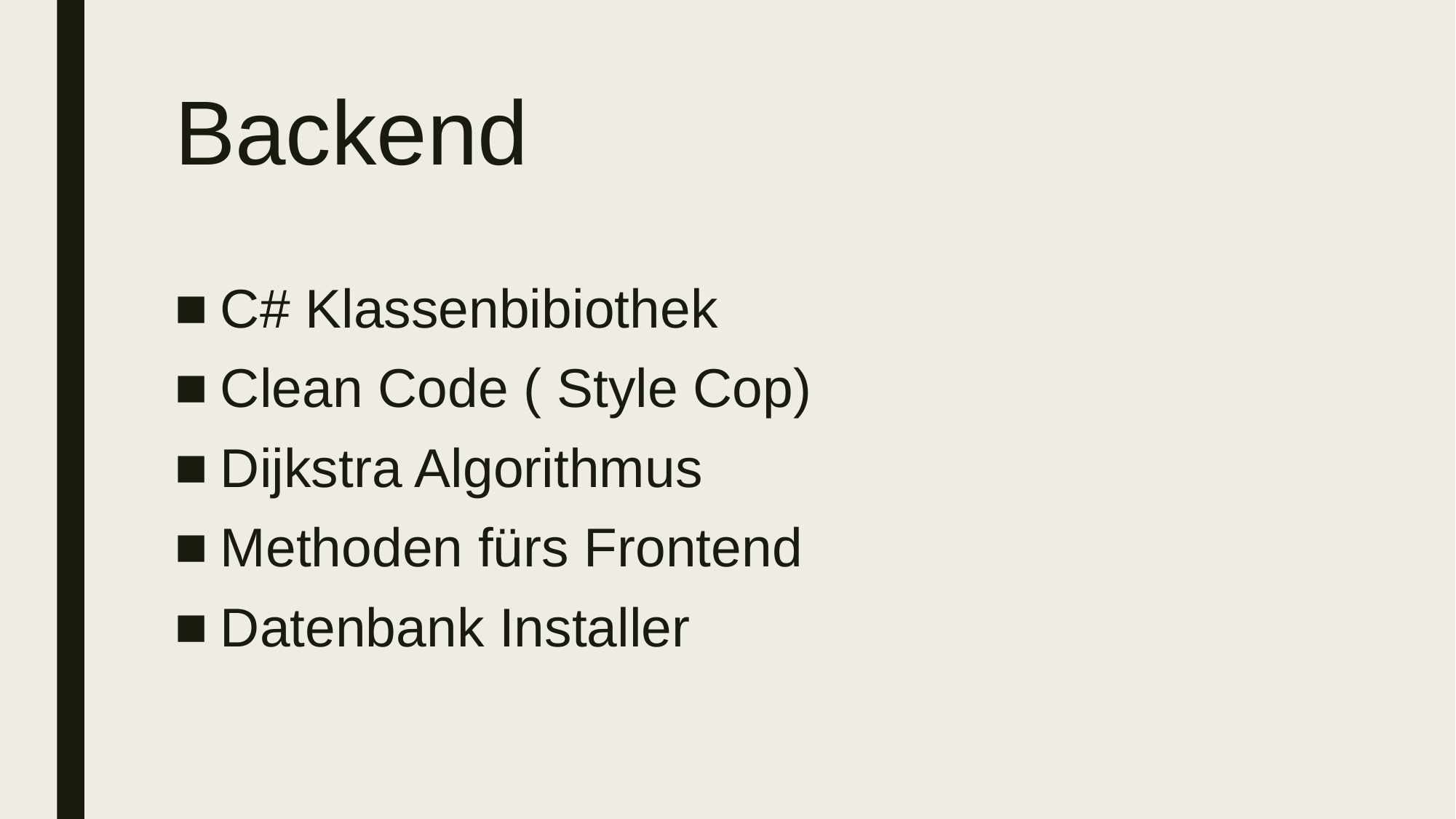

# Backend
C# Klassenbibiothek
Clean Code ( Style Cop)
Dijkstra Algorithmus
Methoden fürs Frontend
Datenbank Installer